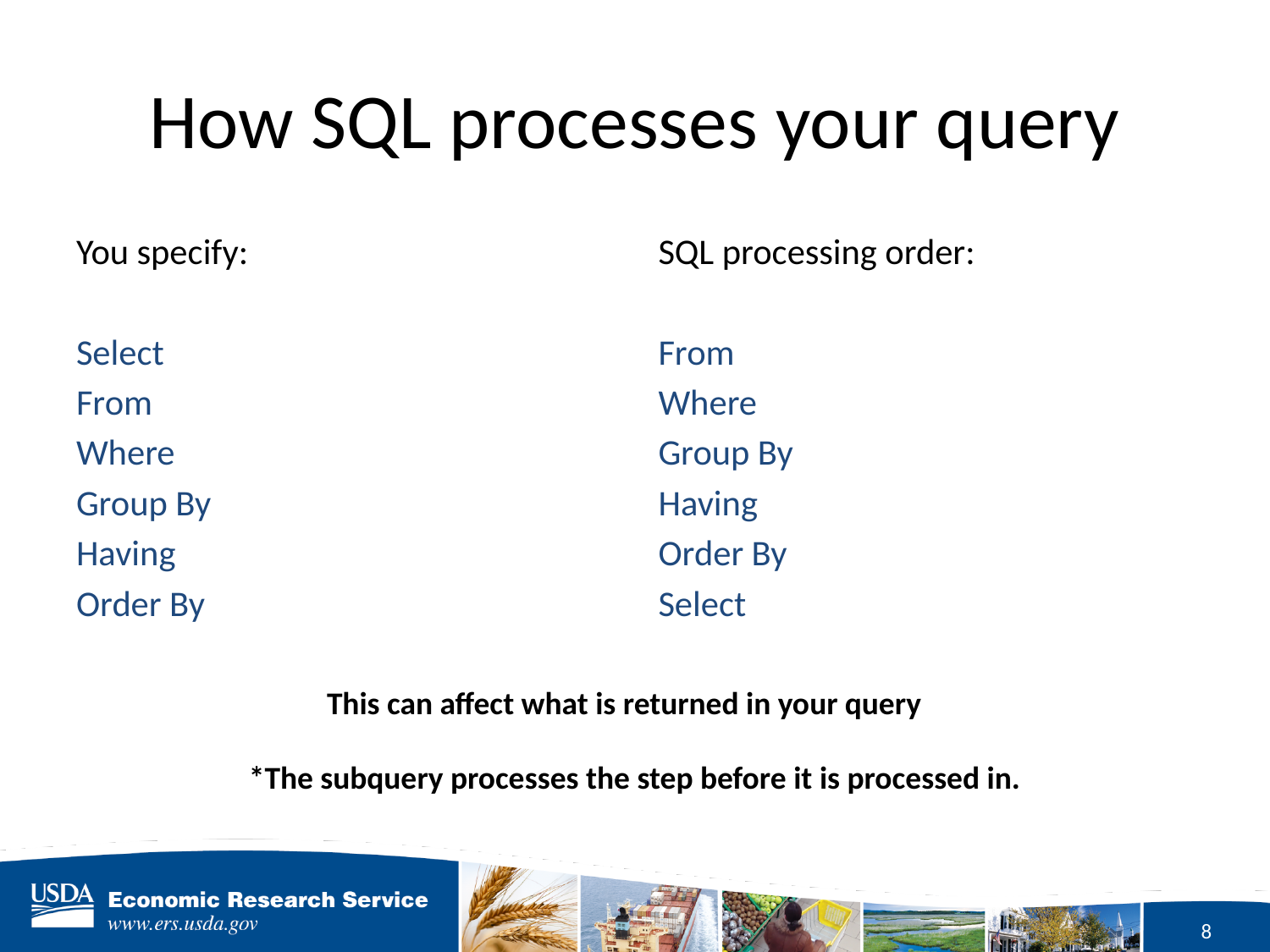

# How SQL processes your query
SQL processing order:

From
Where
Group By
Having
Order By
Select
You specify:

Select
From
Where
Group By
Having
Order By

This can affect what is returned in your query
*The subquery processes the step before it is processed in.